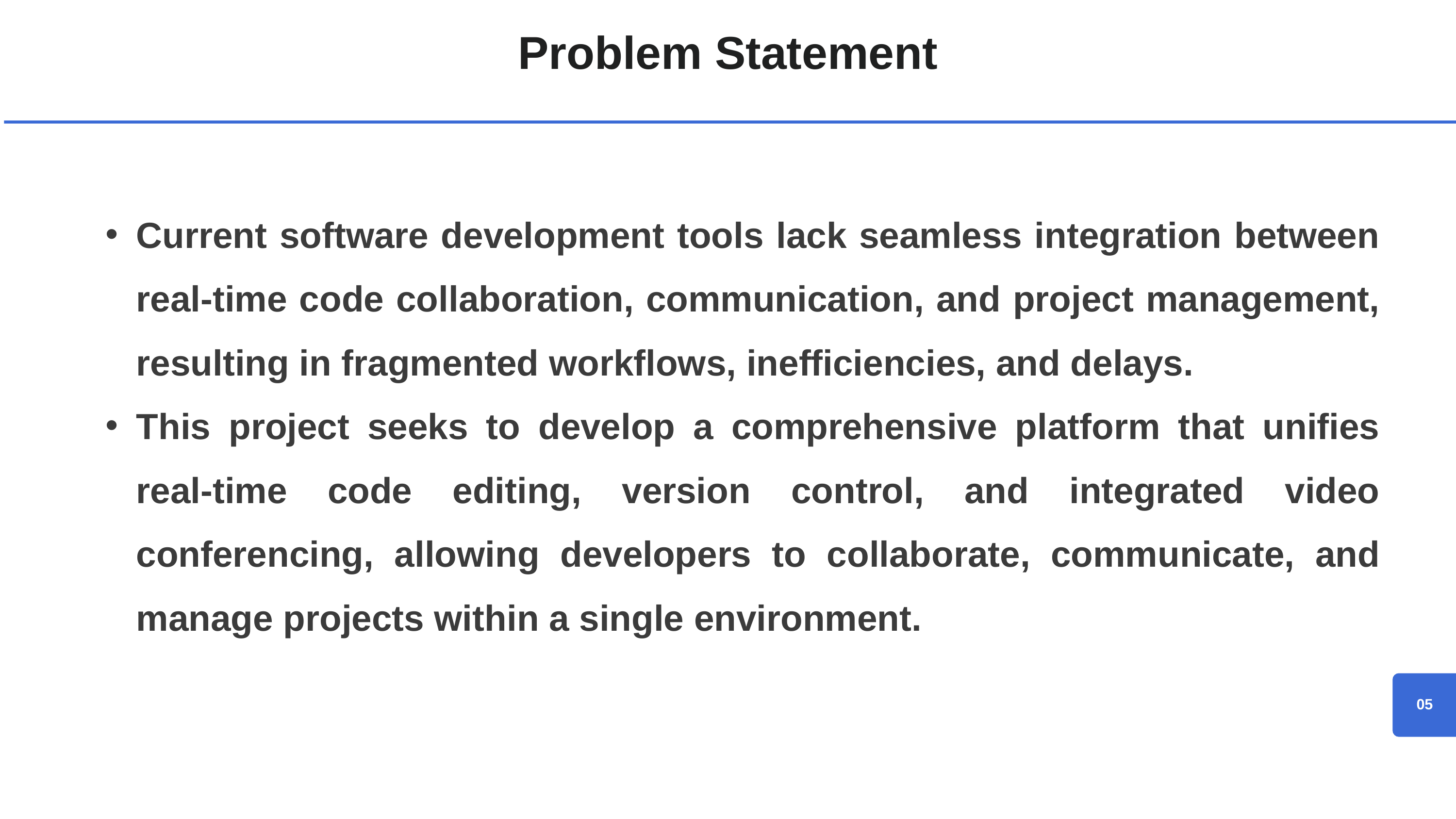

Problem Statement

Current software development tools lack seamless integration between real-time code collaboration, communication, and project management, resulting in fragmented workflows, inefficiencies, and delays.
This project seeks to develop a comprehensive platform that unifies real-time code editing, version control, and integrated video conferencing, allowing developers to collaborate, communicate, and manage projects within a single environment.

05